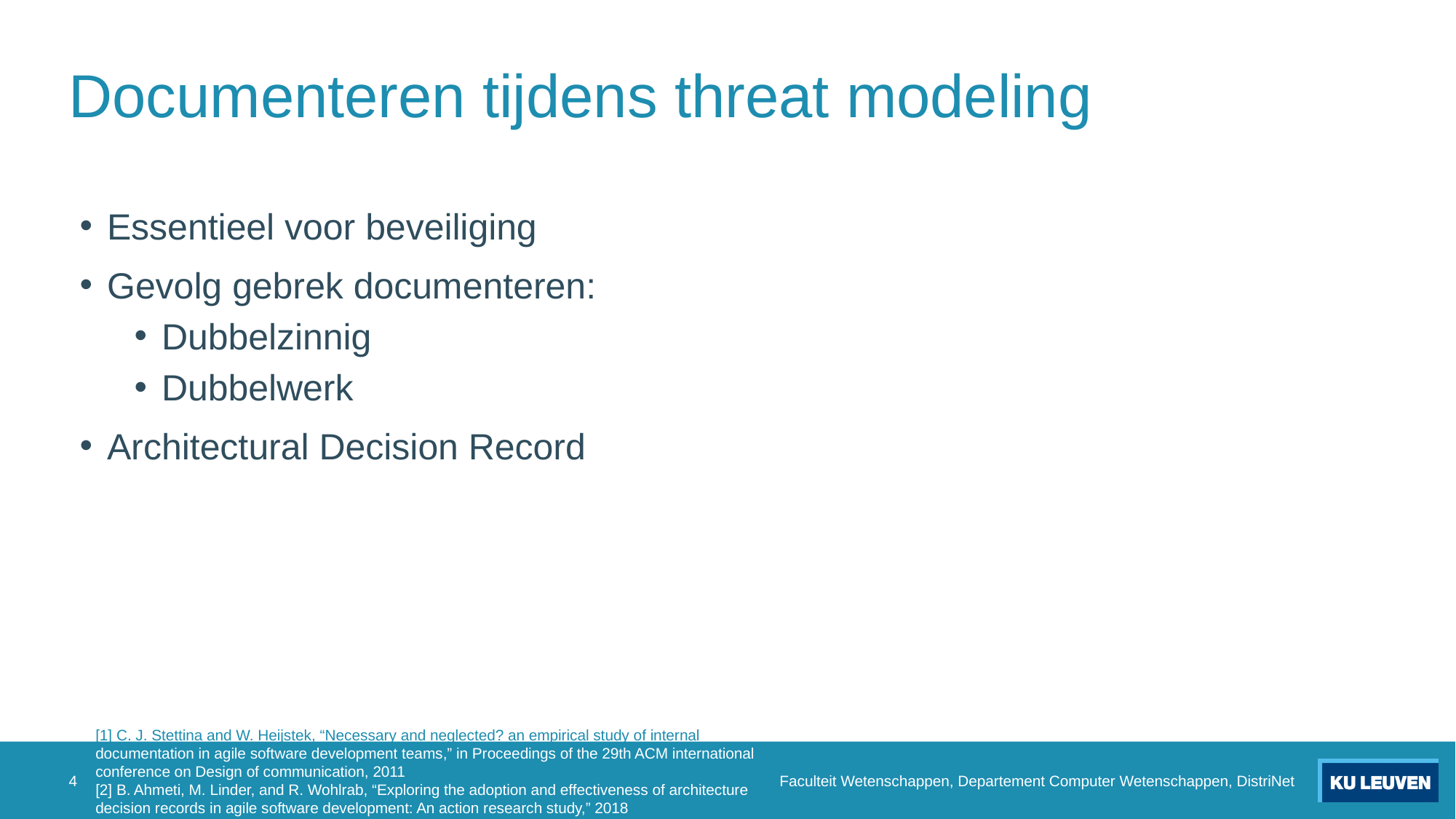

# Documenteren tijdens threat modeling
Essentieel voor beveiliging
Gevolg gebrek documenteren:
Dubbelzinnig
Dubbelwerk
Architectural Decision Record
[1] C. J. Stettina and W. Heijstek, “Necessary and neglected? an empirical study of internal documentation in agile software development teams,” in Proceedings of the 29th ACM international conference on Design of communication, 2011
[2] B. Ahmeti, M. Linder, and R. Wohlrab, “Exploring the adoption and effectiveness of architecture decision records in agile software development: An action research study,” 2018
4
Faculteit Wetenschappen, Departement Computer Wetenschappen, DistriNet